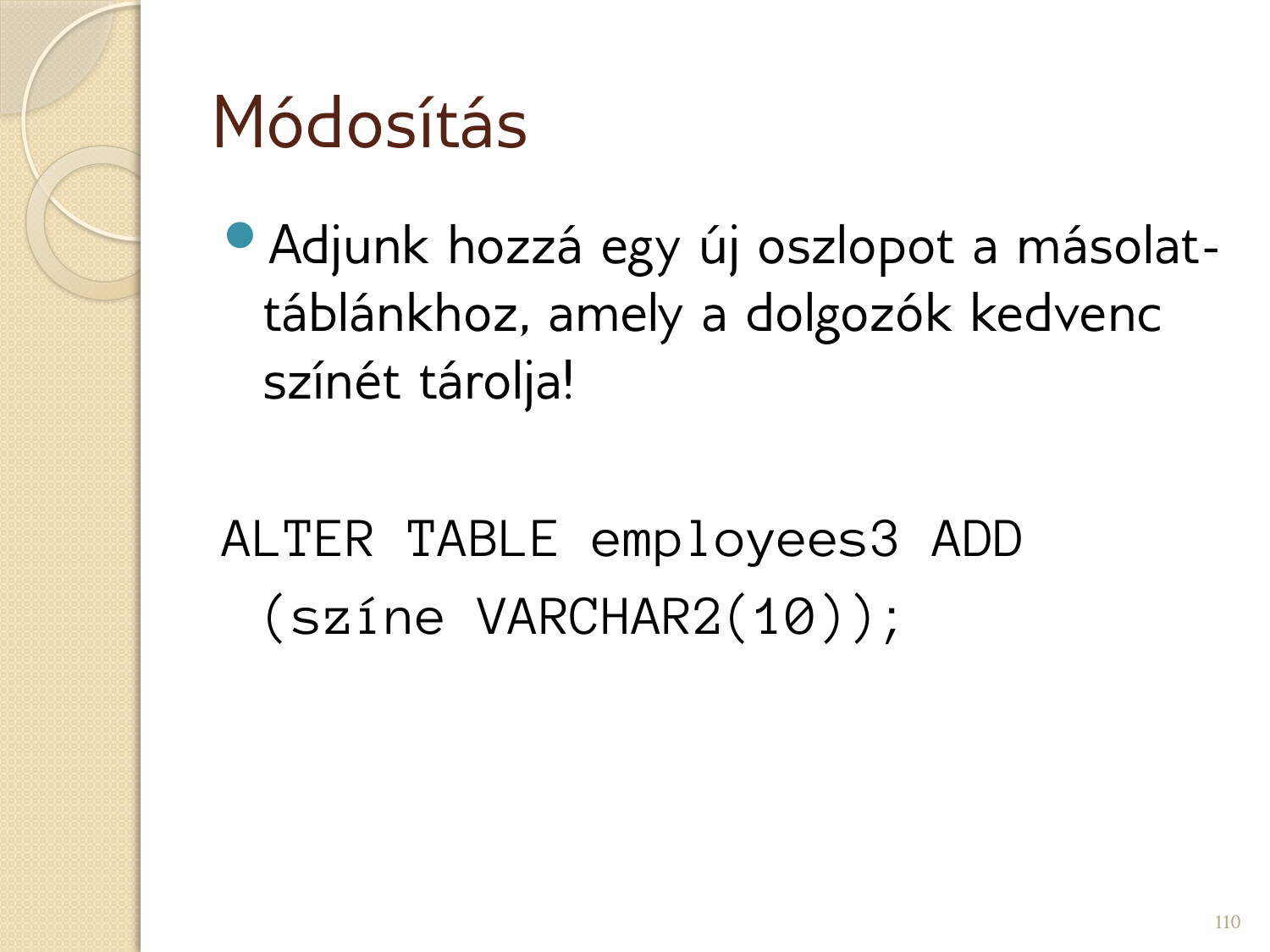

# Módosítás
Adjunk hozzá egy új oszlopot a másolat-táblánkhoz, amely a dolgozók kedvenc színét tárolja!

ALTER TABLE employees3 ADD
	(színe VARCHAR2(10));
110